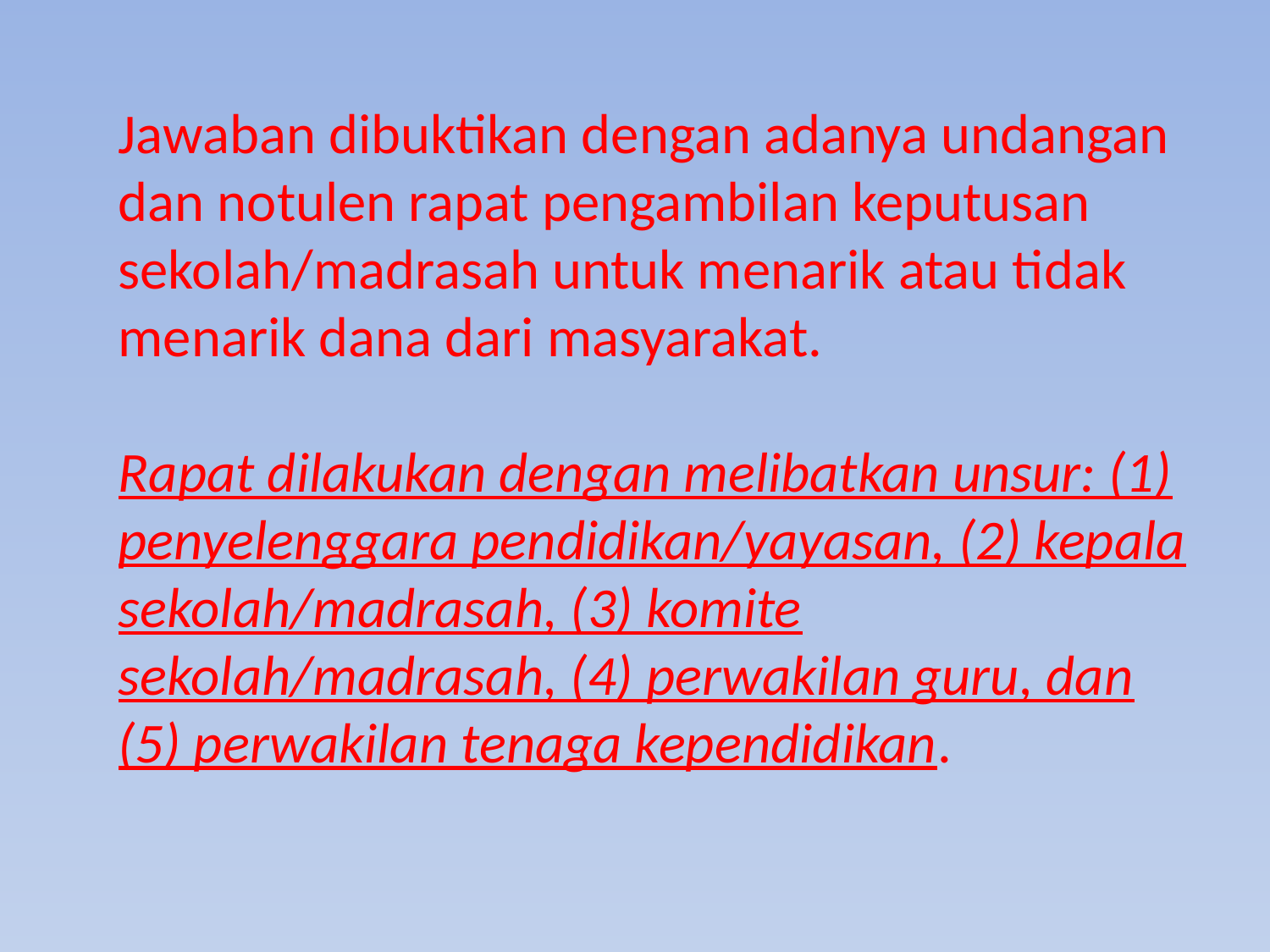

Jawaban dibuktikan dengan adanya undangan dan notulen rapat pengambilan keputusan sekolah/madrasah untuk menarik atau tidak menarik dana dari masyarakat.

Rapat dilakukan dengan melibatkan unsur: (1) penyelenggara pendidikan/yayasan, (2) kepala sekolah/madrasah, (3) komite sekolah/madrasah, (4) perwakilan guru, dan (5) perwakilan tenaga kependidikan.